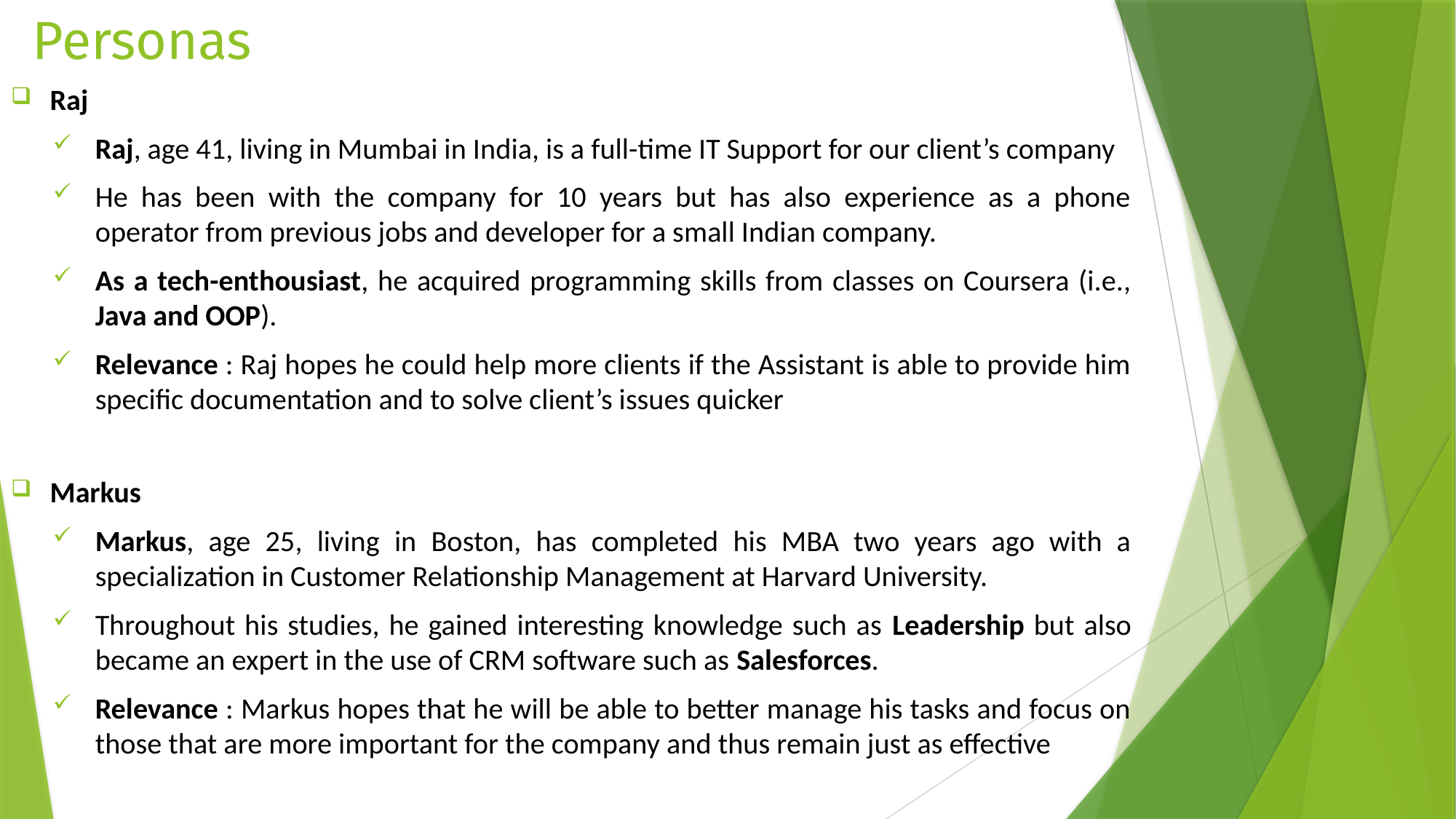

# Personas
Raj
Raj, age 41, living in Mumbai in India, is a full-time IT Support for our client’s company
He has been with the company for 10 years but has also experience as a phone operator from previous jobs and developer for a small Indian company.
As a tech-enthousiast, he acquired programming skills from classes on Coursera (i.e., Java and OOP).
Relevance : Raj hopes he could help more clients if the Assistant is able to provide him specific documentation and to solve client’s issues quicker

Markus
Markus, age 25, living in Boston, has completed his MBA two years ago with a specialization in Customer Relationship Management at Harvard University.
Throughout his studies, he gained interesting knowledge such as Leadership but also became an expert in the use of CRM software such as Salesforces.
Relevance : Markus hopes that he will be able to better manage his tasks and focus on those that are more important for the company and thus remain just as effective